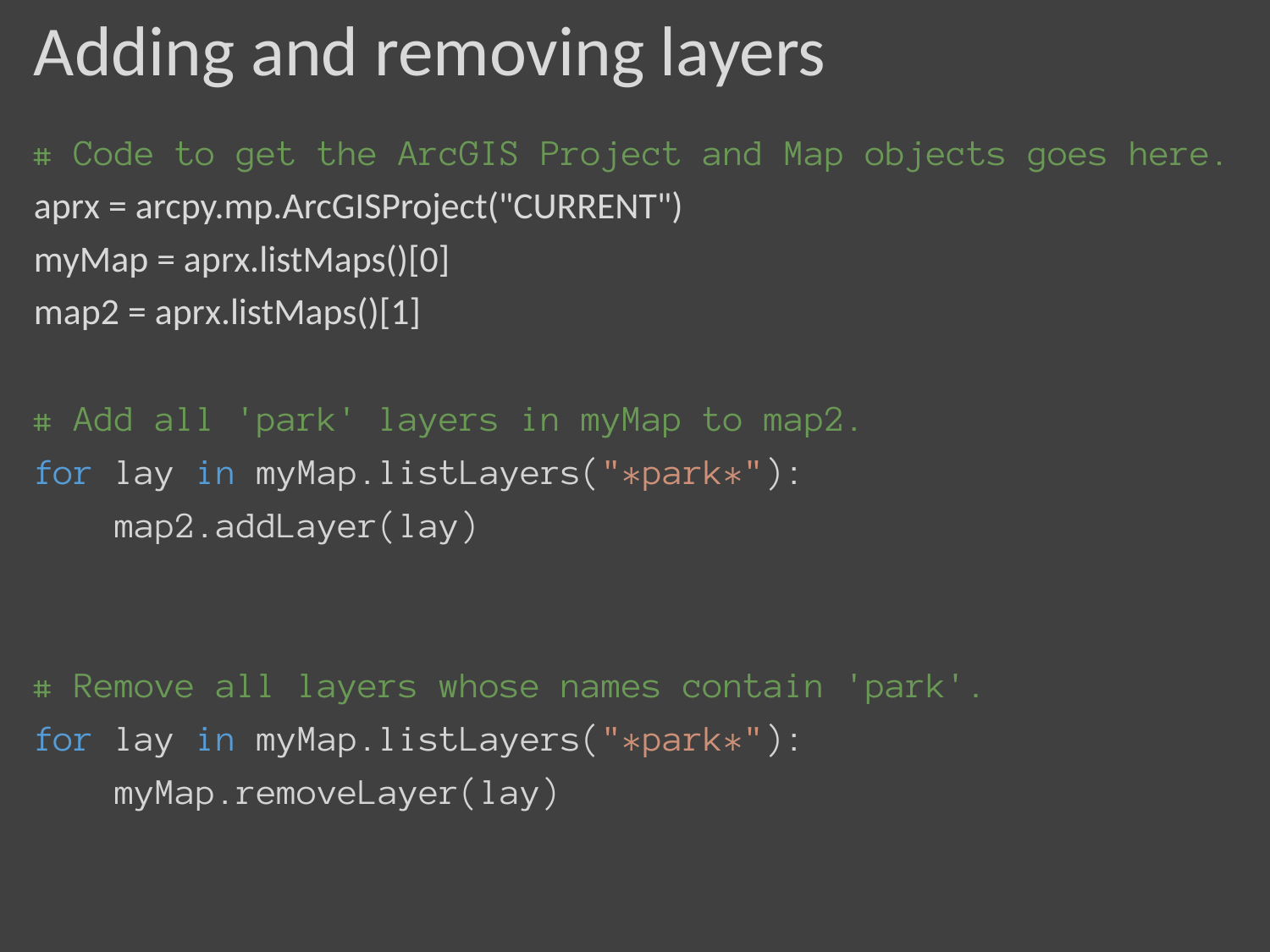

# Adding and removing layers
# Code to get the ArcGIS Project and Map objects goes here.
aprx = arcpy.mp.ArcGISProject("CURRENT")
myMap = aprx.listMaps()[0]
map2 = aprx.listMaps()[1]

# Add all 'park' layers in myMap to map2.
for lay in myMap.listLayers("*park*"):
    map2.addLayer(lay)

# Remove all layers whose names contain 'park'.
for lay in myMap.listLayers("*park*"):
    myMap.removeLayer(lay)